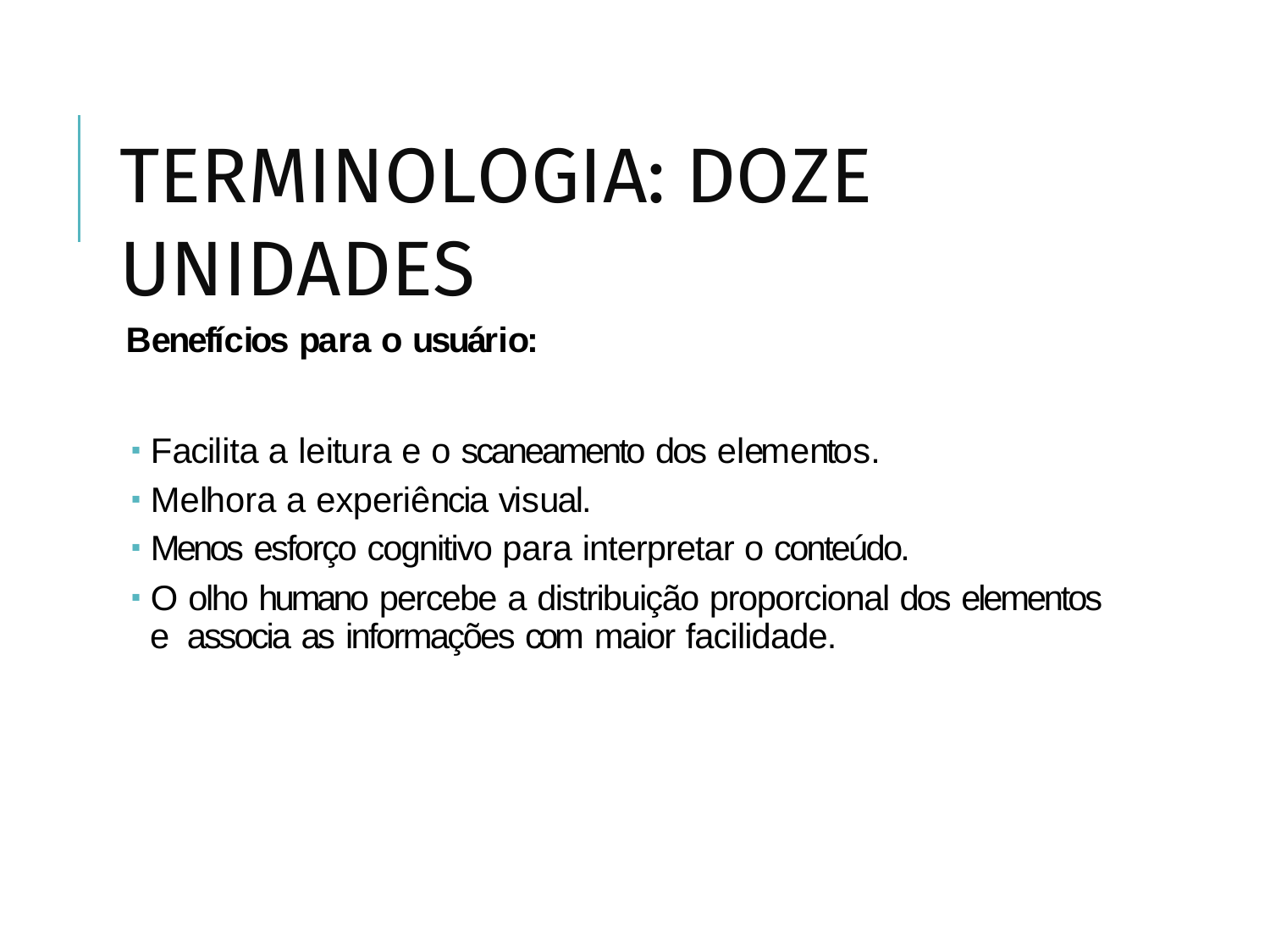

# TERMINOLOGIA: DOZE UNIDADES
Benefícios para o usuário:

🢝 Facilita a leitura e o scaneamento dos elementos.
🢝 Melhora a experiência visual.
🢝 Menos esforço cognitivo para interpretar o conteúdo.
🢝 O olho humano percebe a distribuição proporcional dos elementos e  associa as informações com maior facilidade.